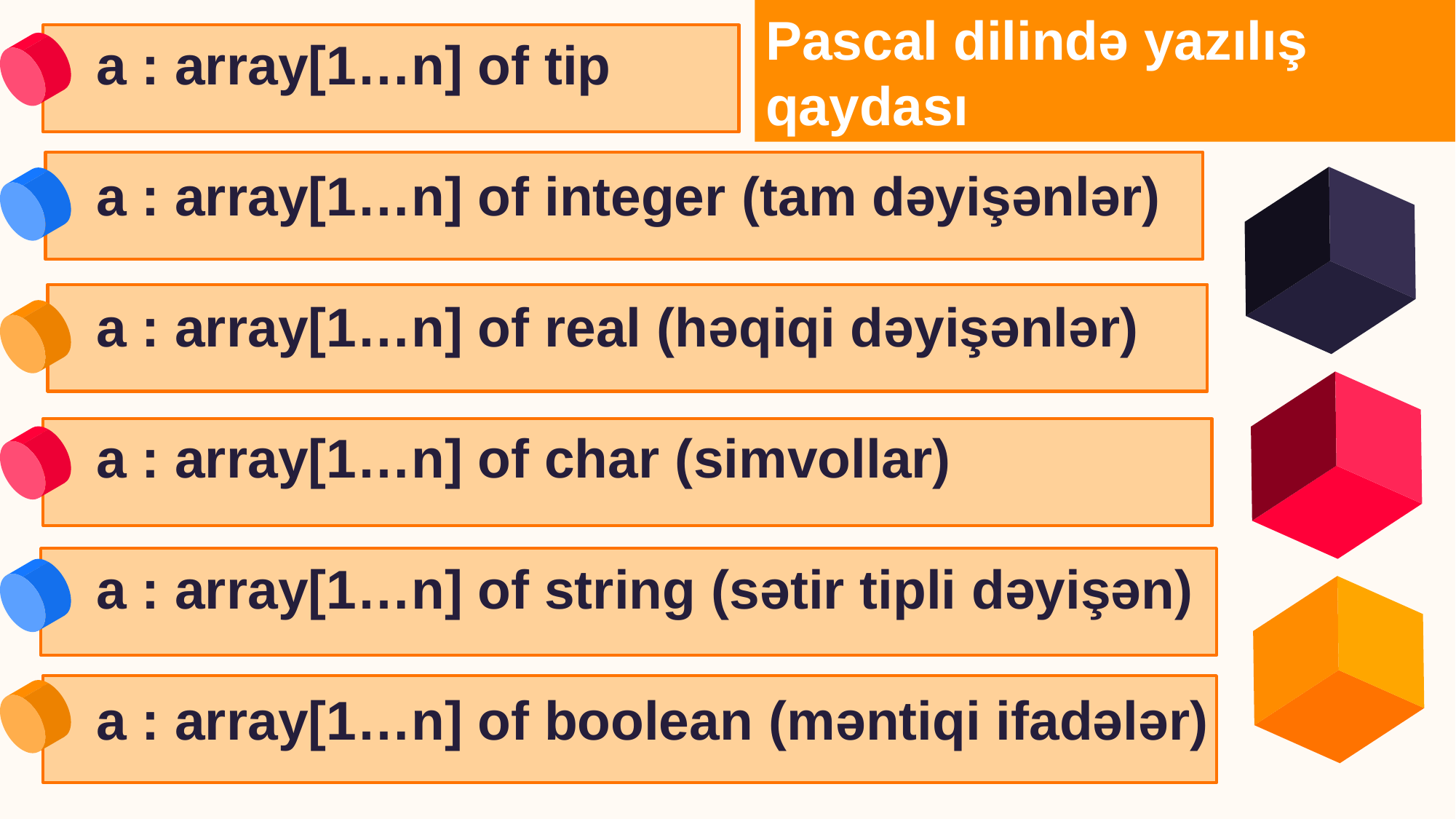

Pascal dilində yazılış qaydası

a : array[1…n] of tip

a : array[1…n] of integer (tam dəyişənlər)

a : array[1…n] of real (həqiqi dəyişənlər)

a : array[1…n] of char (simvollar)

a : array[1…n] of string (sətir tipli dəyişən)

a : array[1…n] of boolean (məntiqi ifadələr)